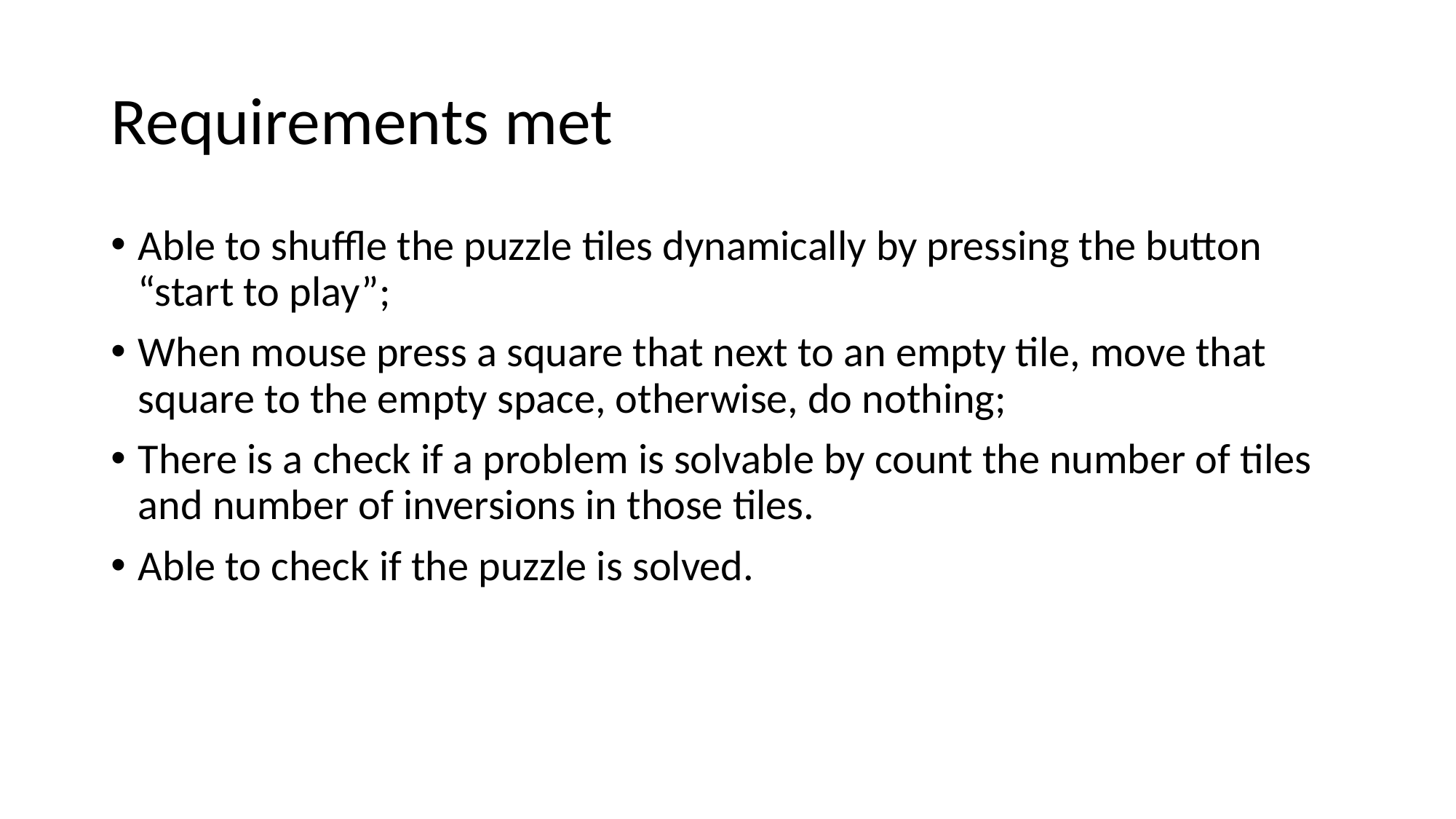

# Requirements met
Able to shuffle the puzzle tiles dynamically by pressing the button “start to play”;
When mouse press a square that next to an empty tile, move that square to the empty space, otherwise, do nothing;
There is a check if a problem is solvable by count the number of tiles and number of inversions in those tiles.
Able to check if the puzzle is solved.